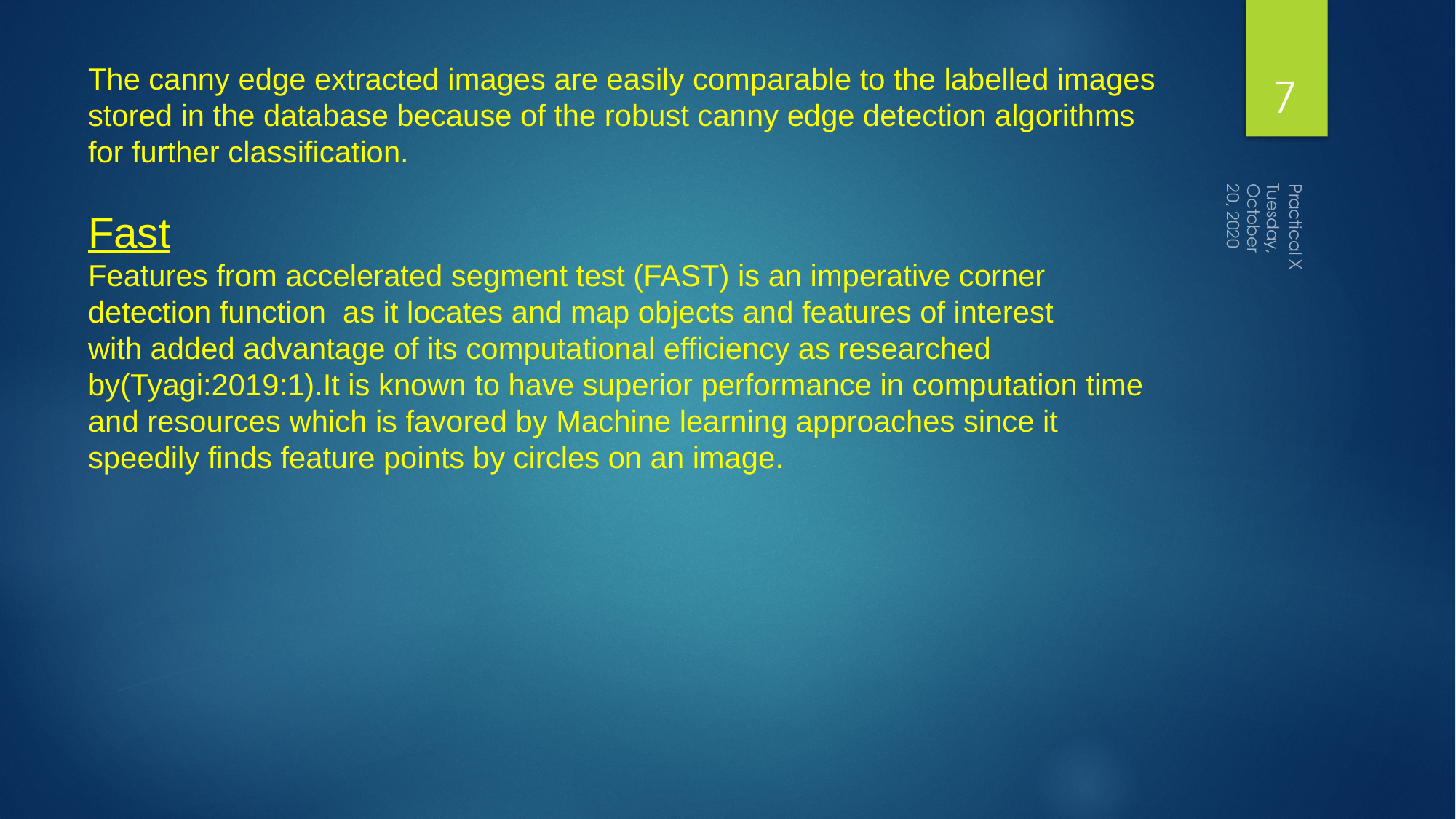

7
# The canny edge extracted images are easily comparable to the labelled images stored in the database because of the robust canny edge detection algorithms for further classification. Fast Features from accelerated segment test (FAST) is an imperative corner detection function  as it locates and map objects and features of interest with added advantage of its computational efficiency as researched by(Tyagi:2019:1).It is known to have superior performance in computation time and resources which is favored by Machine learning approaches since it speedily finds feature points by circles on an image.
Tuesday, October 20, 2020
Practical X